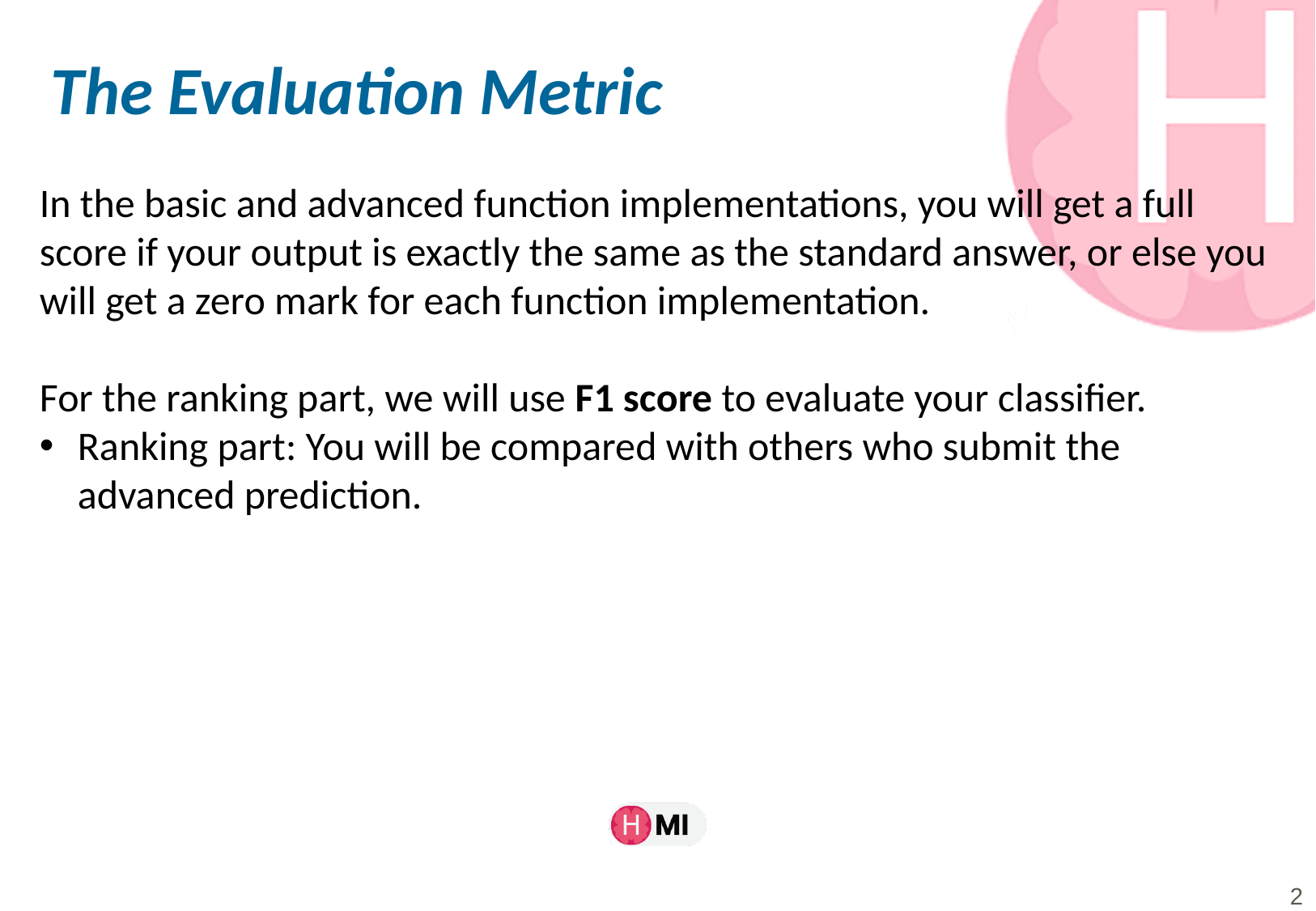

# The Evaluation Metric
In the basic and advanced function implementations, you will get a full score if your output is exactly the same as the standard answer, or else you will get a zero mark for each function implementation.

For the ranking part, we will use F1 score to evaluate your classifier.
Ranking part: You will be compared with others who submit the advanced prediction.
23